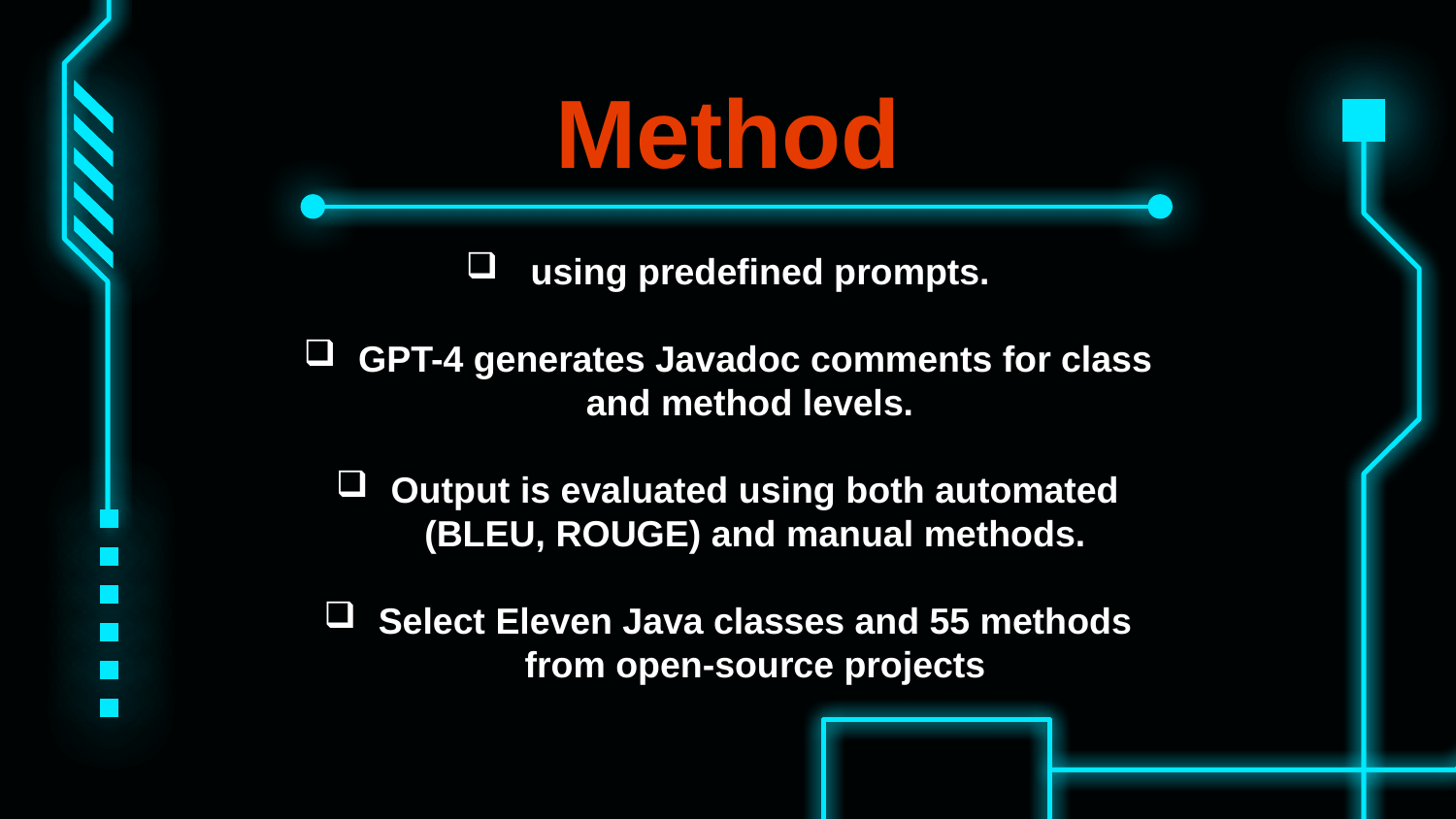

# Method

 using predefined prompts.

GPT-4 generates Javadoc comments for class and method levels.

Output is evaluated using both automated (BLEU, ROUGE) and manual methods.

Select Eleven Java classes and 55 methods from open-source projects